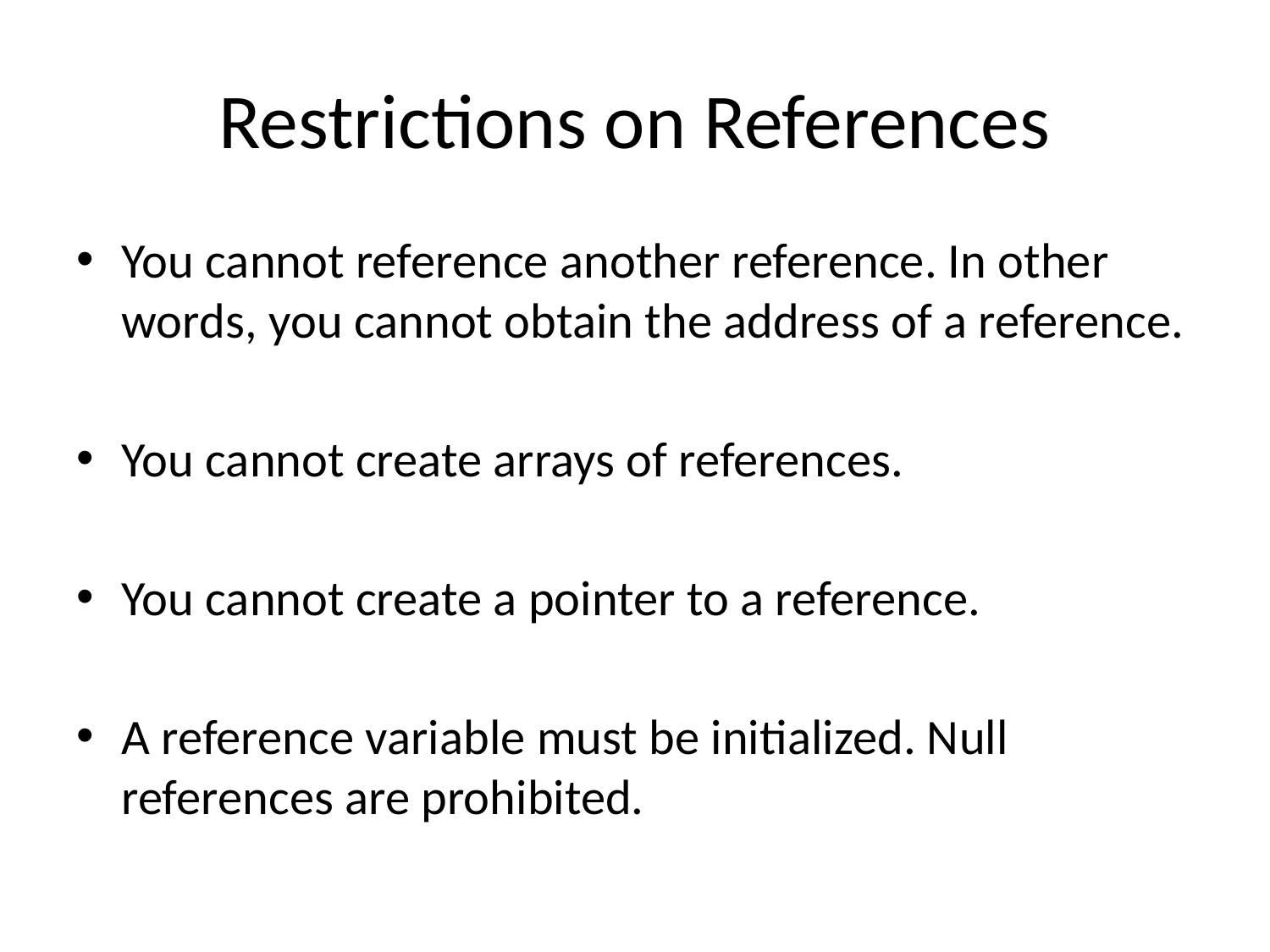

# Restrictions on References
You cannot reference another reference. In other words, you cannot obtain the address of a reference.

You cannot create arrays of references.

You cannot create a pointer to a reference.

A reference variable must be initialized. Null references are prohibited.